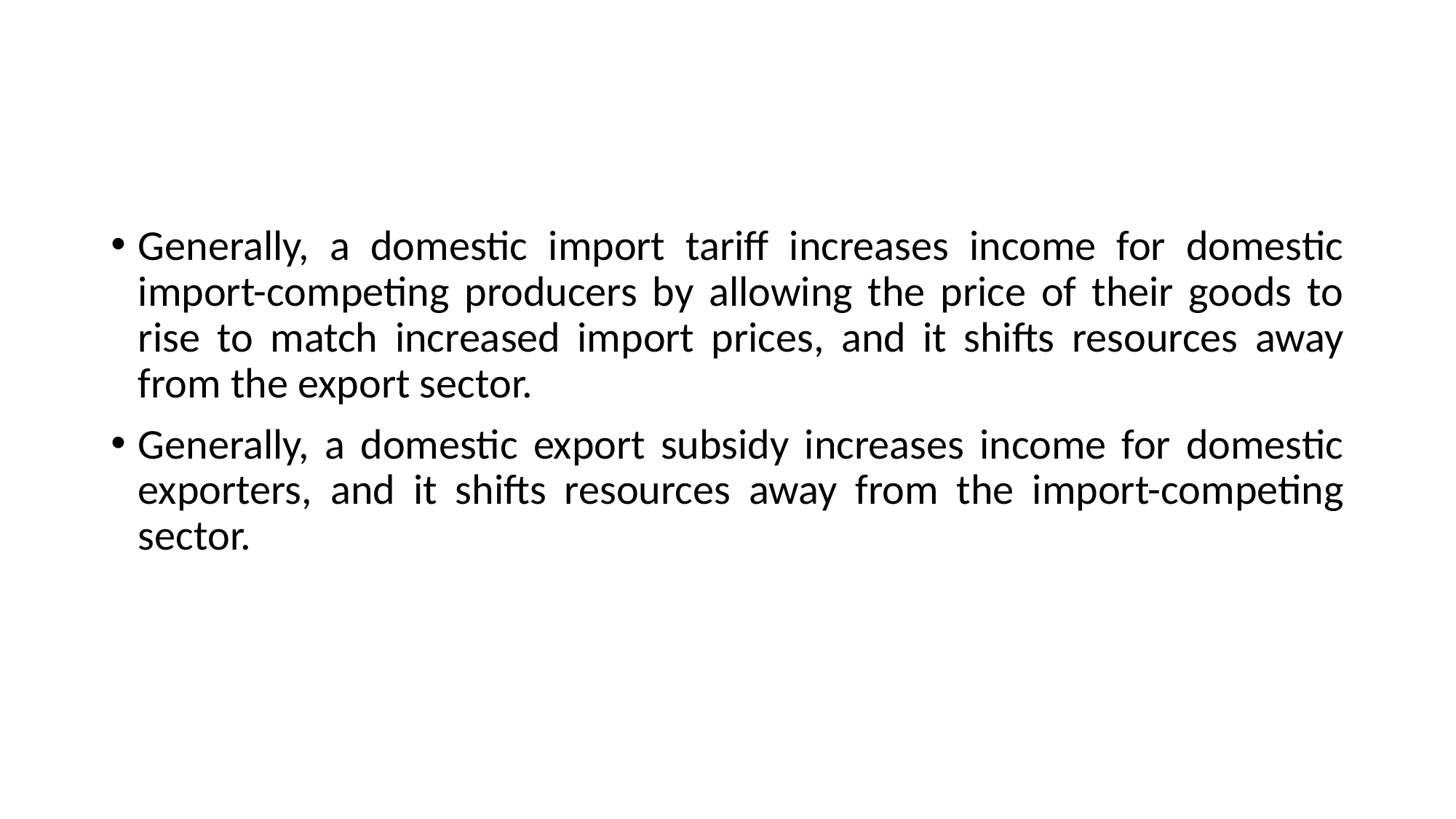

#
Generally, a domestic import tariff increases income for domestic import-competing producers by allowing the price of their goods to rise to match increased import prices, and it shifts resources away from the export sector.
Generally, a domestic export subsidy increases income for domestic exporters, and it shifts resources away from the import-competing sector.